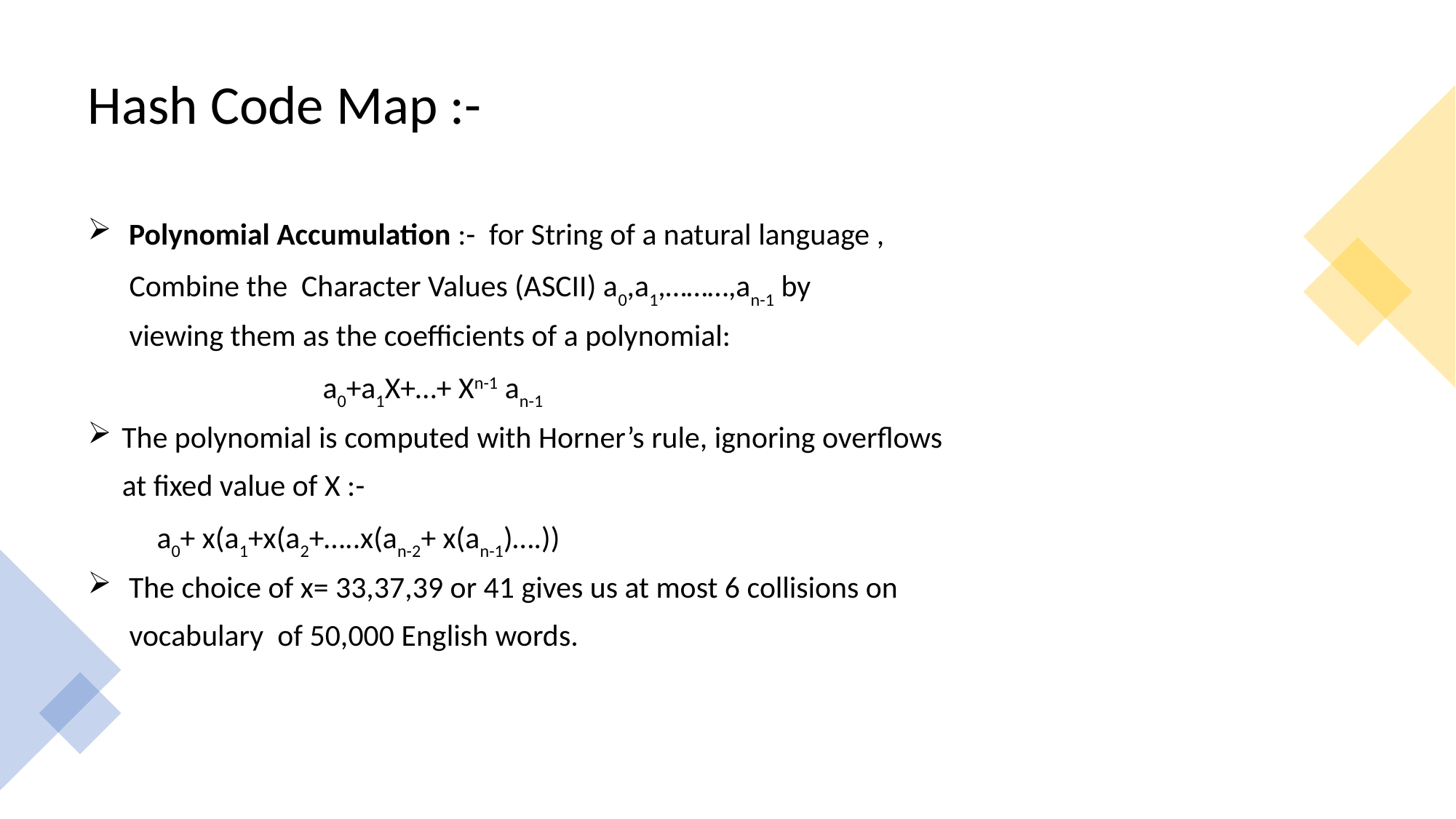

# Hash Code Map :-

  Polynomial Accumulation :-  for String of a natural language ,
      Combine the  Character Values (ASCII) a0,a1,………,an-1 by
      viewing them as the coefficients of a polynomial:
                                  a0+a1X+…+ Xn-1 an-1
 The polynomial is computed with Horner’s rule, ignoring overflows
     at fixed value of X :-
          a0+ x(a1+x(a2+…..x(an-2+ x(an-1)….))
  The choice of x= 33,37,39 or 41 gives us at most 6 collisions on
      vocabulary  of 50,000 English words.